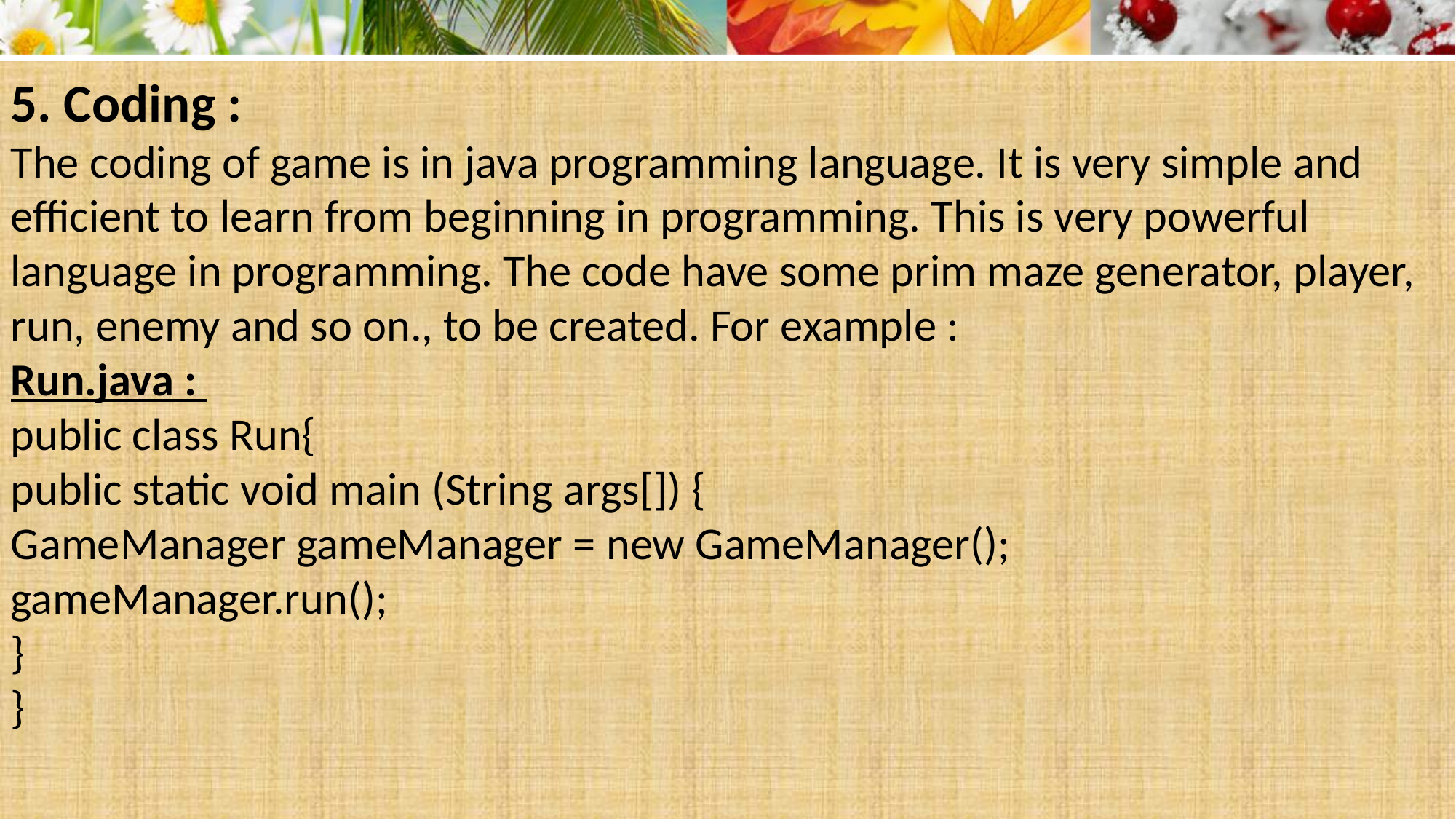

5. Coding :
The coding of game is in java programming language. It is very simple and efficient to learn from beginning in programming. This is very powerful language in programming. The code have some prim maze generator, player, run, enemy and so on., to be created. For example :
Run.java :
public class Run{
public static void main (String args[]) {
GameManager gameManager = new GameManager();
gameManager.run();
}
}